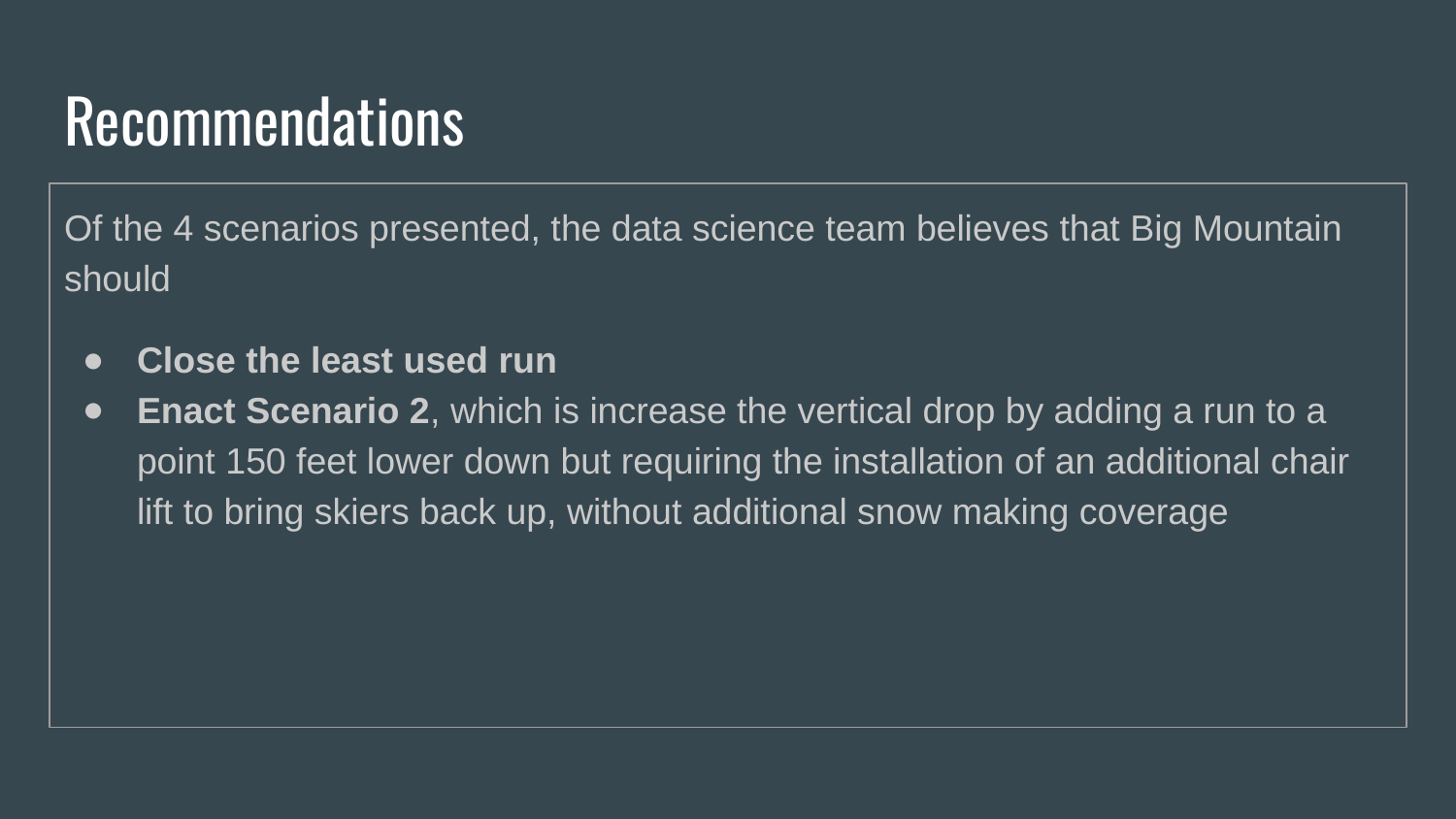

# Recommendations
Of the 4 scenarios presented, the data science team believes that Big Mountain should
Close the least used run
Enact Scenario 2, which is increase the vertical drop by adding a run to a point 150 feet lower down but requiring the installation of an additional chair lift to bring skiers back up, without additional snow making coverage